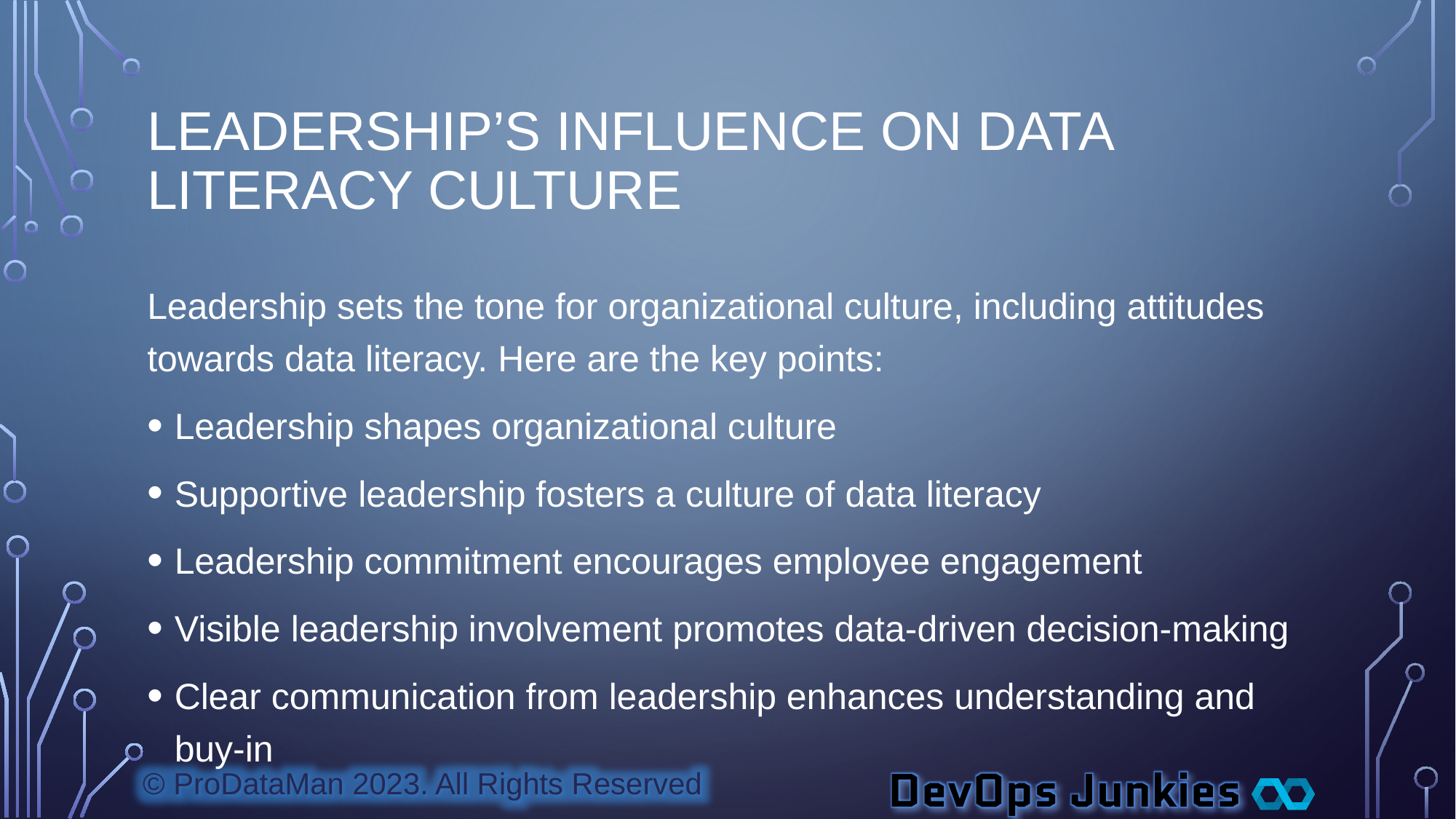

# Leadership’s Influence on Data Literacy Culture
Leadership sets the tone for organizational culture, including attitudes towards data literacy. Here are the key points:
Leadership shapes organizational culture
Supportive leadership fosters a culture of data literacy
Leadership commitment encourages employee engagement
Visible leadership involvement promotes data-driven decision-making
Clear communication from leadership enhances understanding and buy-in